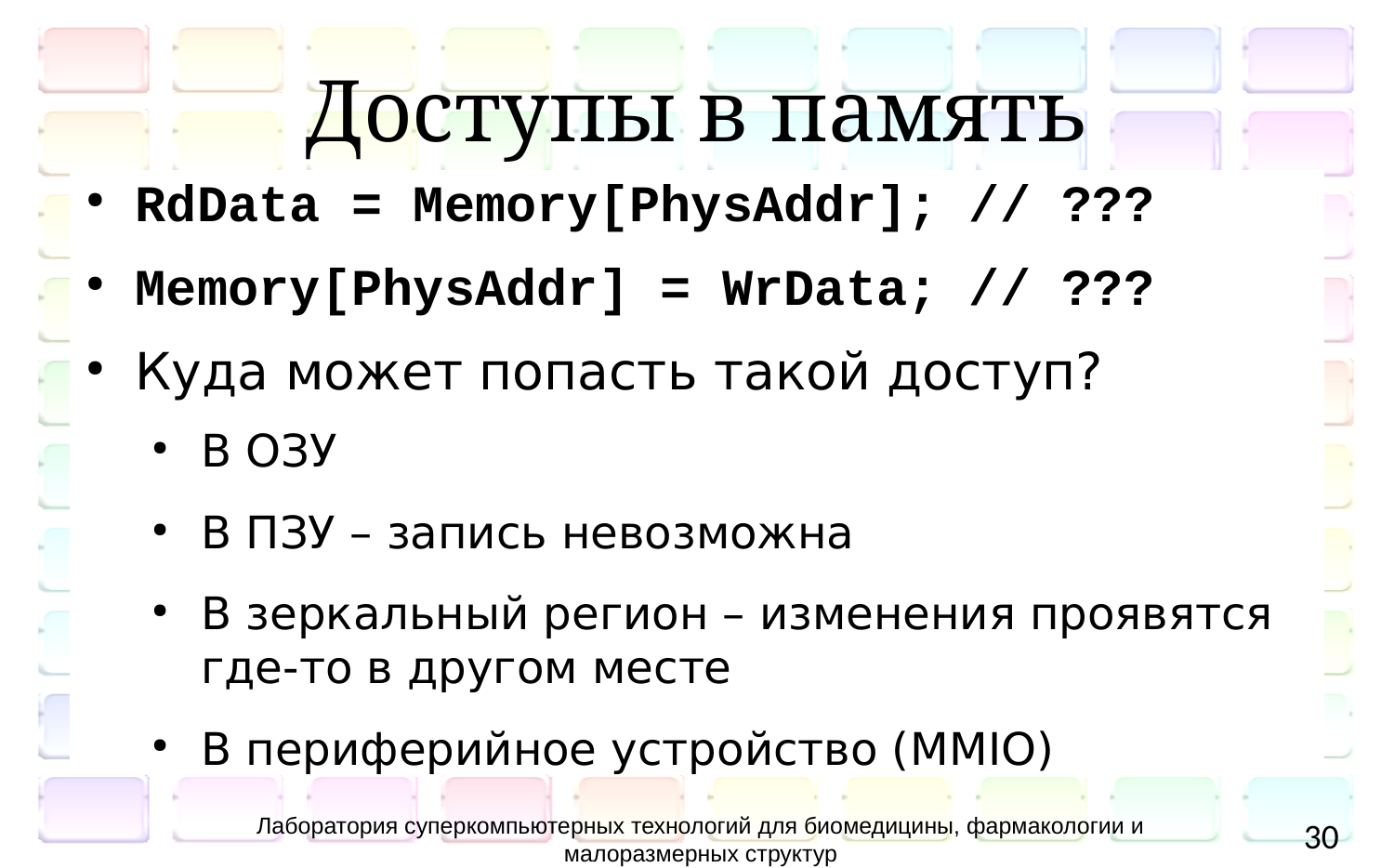

# Доступы в память
RdData = Memory[PhysAddr]; // ???
Memory[PhysAddr] = WrData; // ???
Куда может попасть такой доступ?
В ОЗУ
В ПЗУ – запись невозможна
В зеркальный регион – изменения проявятся где-то в другом месте
В периферийное устройство (MMIO)
Лаборатория суперкомпьютерных технологий для биомедицины, фармакологии и малоразмерных структур
30